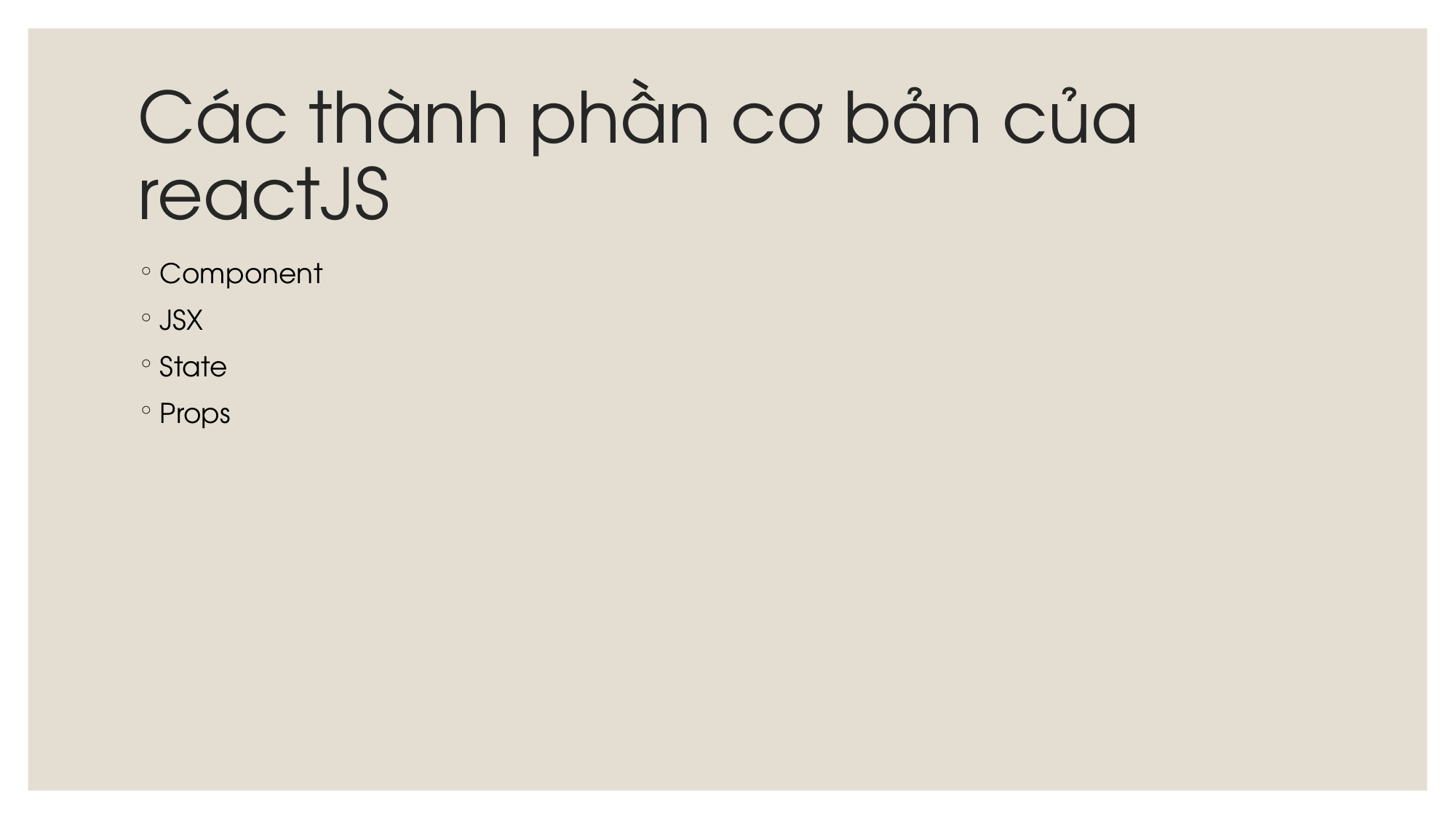

# Các thành phần cơ bản của reactJS
Component
JSX
State
Props